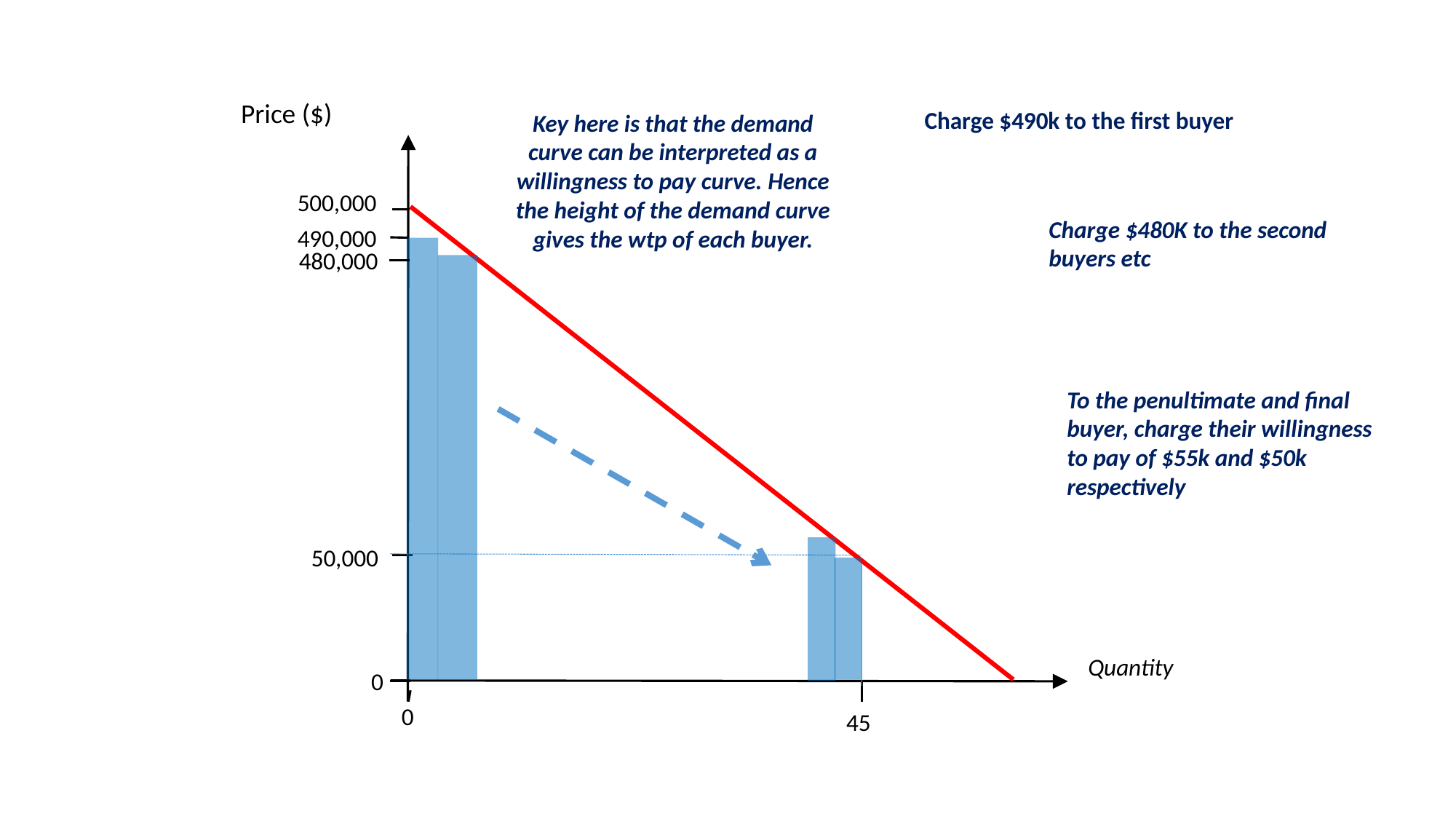

Price ($)
Charge $490k to the first buyer
Key here is that the demand curve can be interpreted as a willingness to pay curve. Hence the height of the demand curve gives the wtp of each buyer.
500,000
Charge $480K to the second buyers etc
490,000
480,000
To the penultimate and final buyer, charge their willingness to pay of $55k and $50k respectively

50,000

Quantity
0
0
45